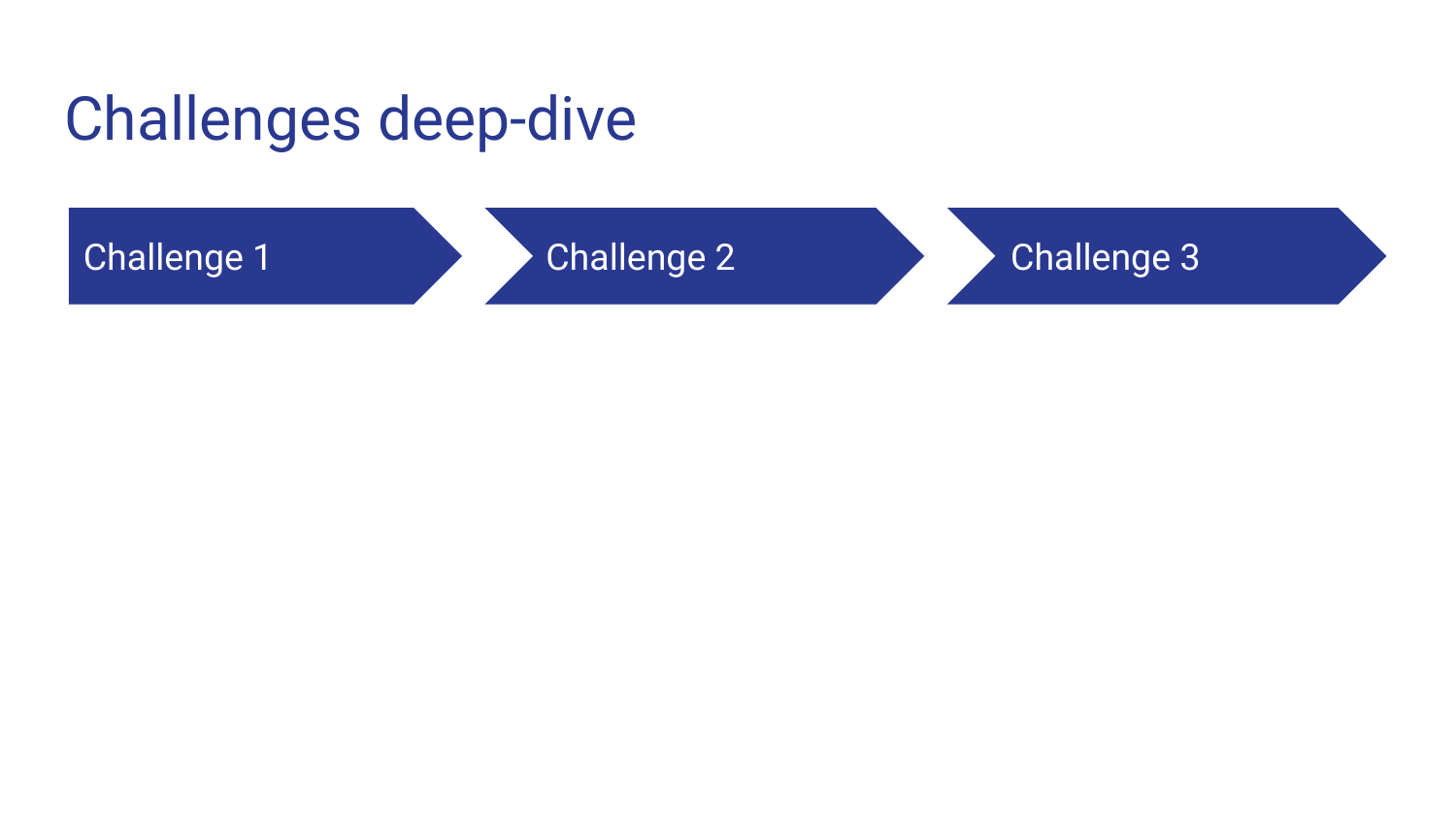

# Challenges deep-dive

Challenge 1
Challenge 2
Challenge 3